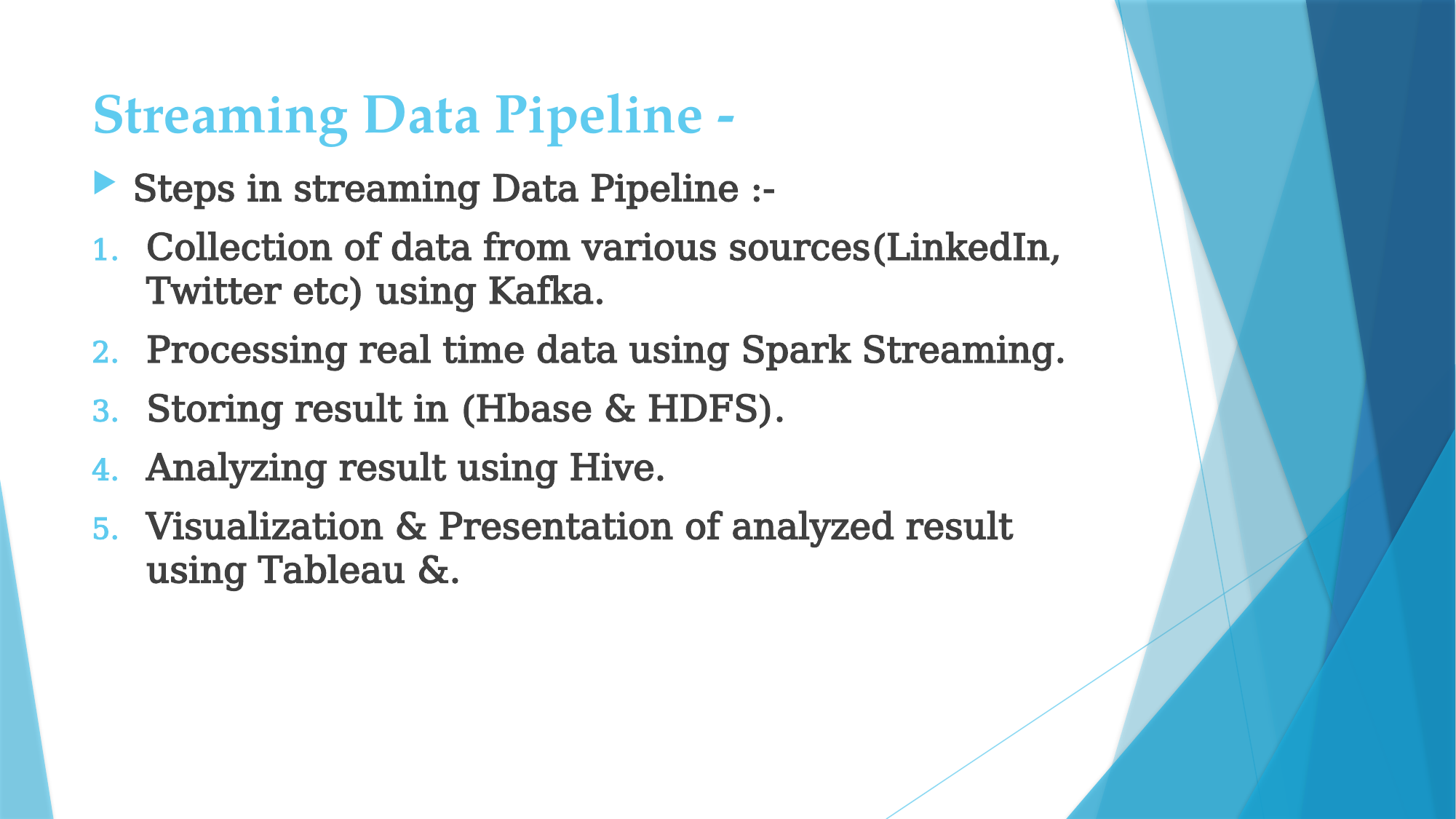

# Streaming Data Pipeline -
Steps in streaming Data Pipeline :-
Collection of data from various sources(LinkedIn, Twitter etc) using Kafka.
Processing real time data using Spark Streaming.
Storing result in (Hbase & HDFS).
Analyzing result using Hive.
Visualization & Presentation of analyzed result using Tableau &.